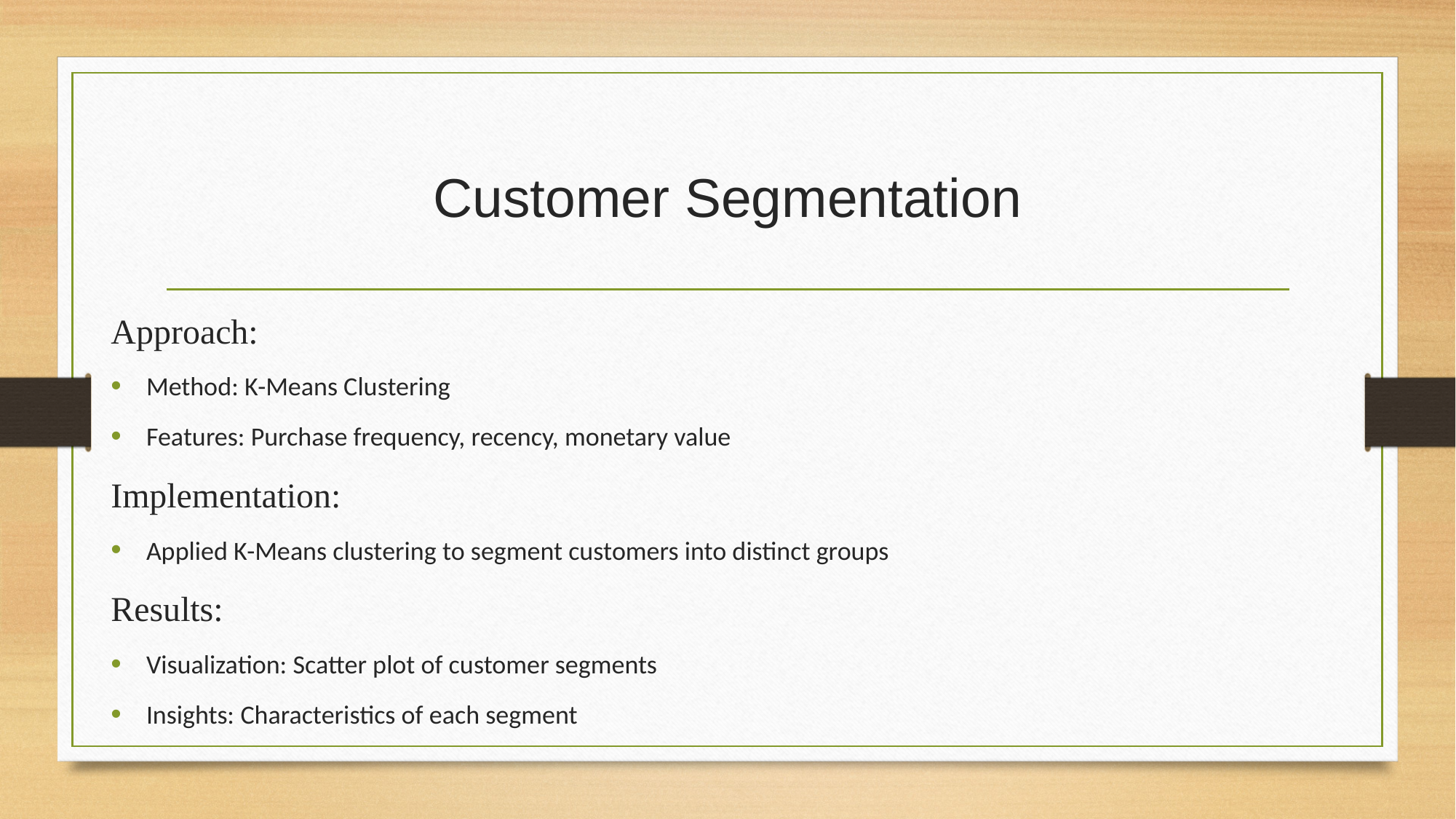

# Customer Segmentation
Approach:
Method: K-Means Clustering
Features: Purchase frequency, recency, monetary value
Implementation:
Applied K-Means clustering to segment customers into distinct groups
Results:
Visualization: Scatter plot of customer segments
Insights: Characteristics of each segment